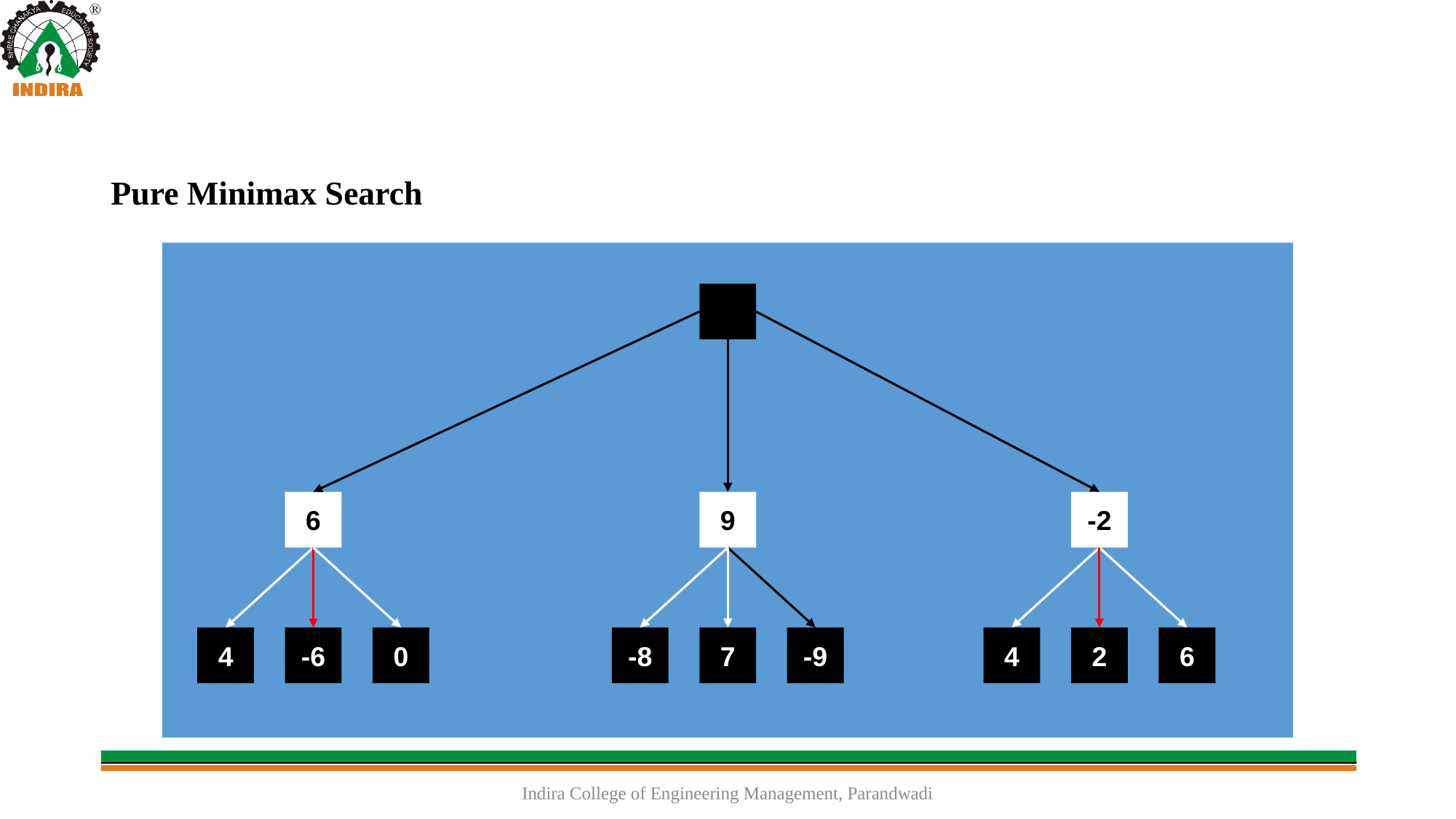

Pure Minimax Search

6
9
-2
6
2
0
-9
4
-6
7
4
-8

Indira College of Engineering Management, Parandwadi
12